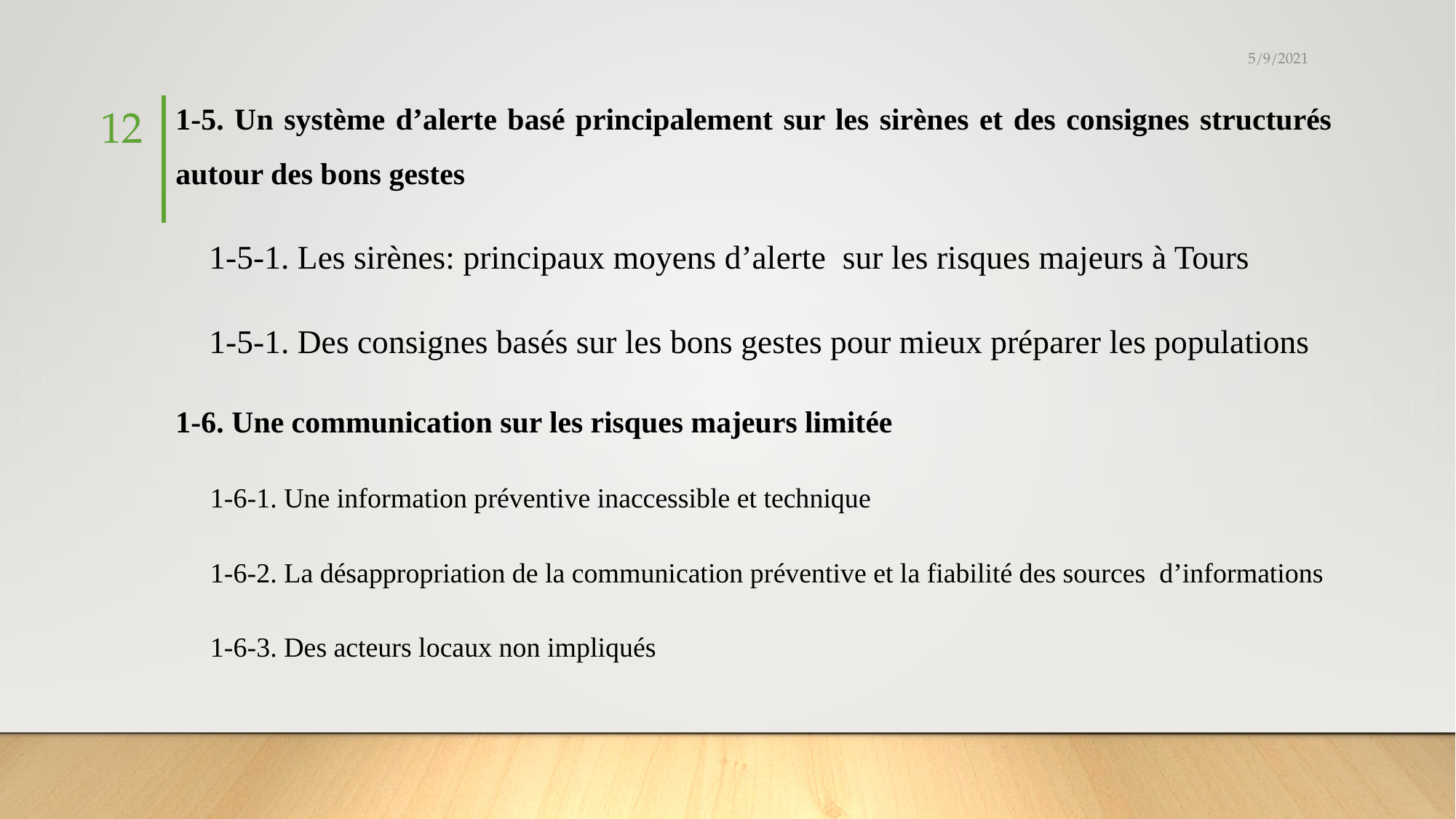

5/9/2021
1-5. Un système d’alerte basé principalement sur les sirènes et des consignes structurés autour des bons gestes
    1-5-1. Les sirènes: principaux moyens d’alerte  sur les risques majeurs à Tours
    1-5-1. Des consignes basés sur les bons gestes pour mieux préparer les populations
1-6. Une communication sur les risques majeurs limitée
     1-6-1. Une information préventive inaccessible et technique
     1-6-2. La désappropriation de la communication préventive et la fiabilité des sources  d’informations
     1-6-3. Des acteurs locaux non impliqués

12